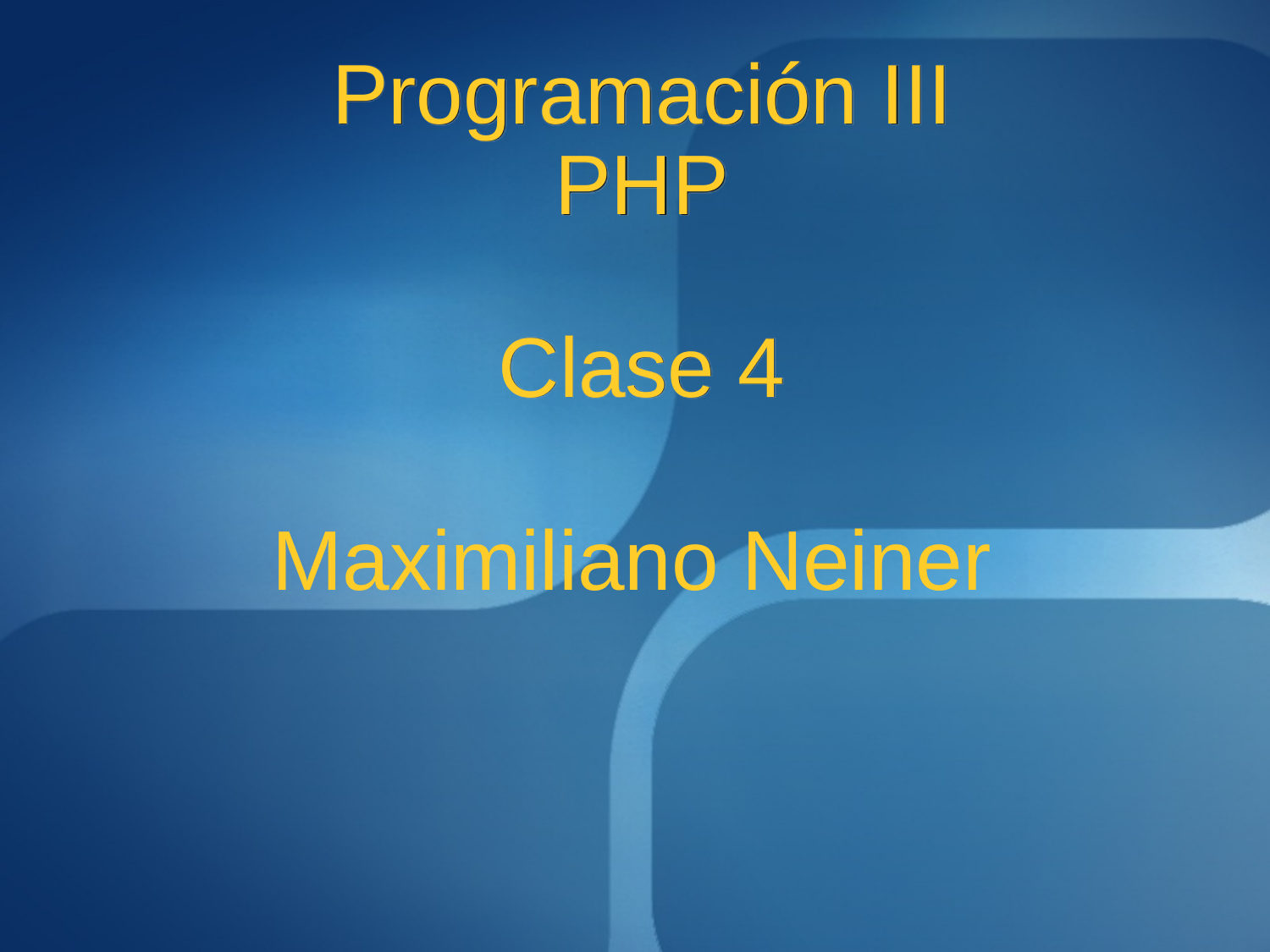

Programación III
PHP
Clase 4
# Maximiliano Neiner